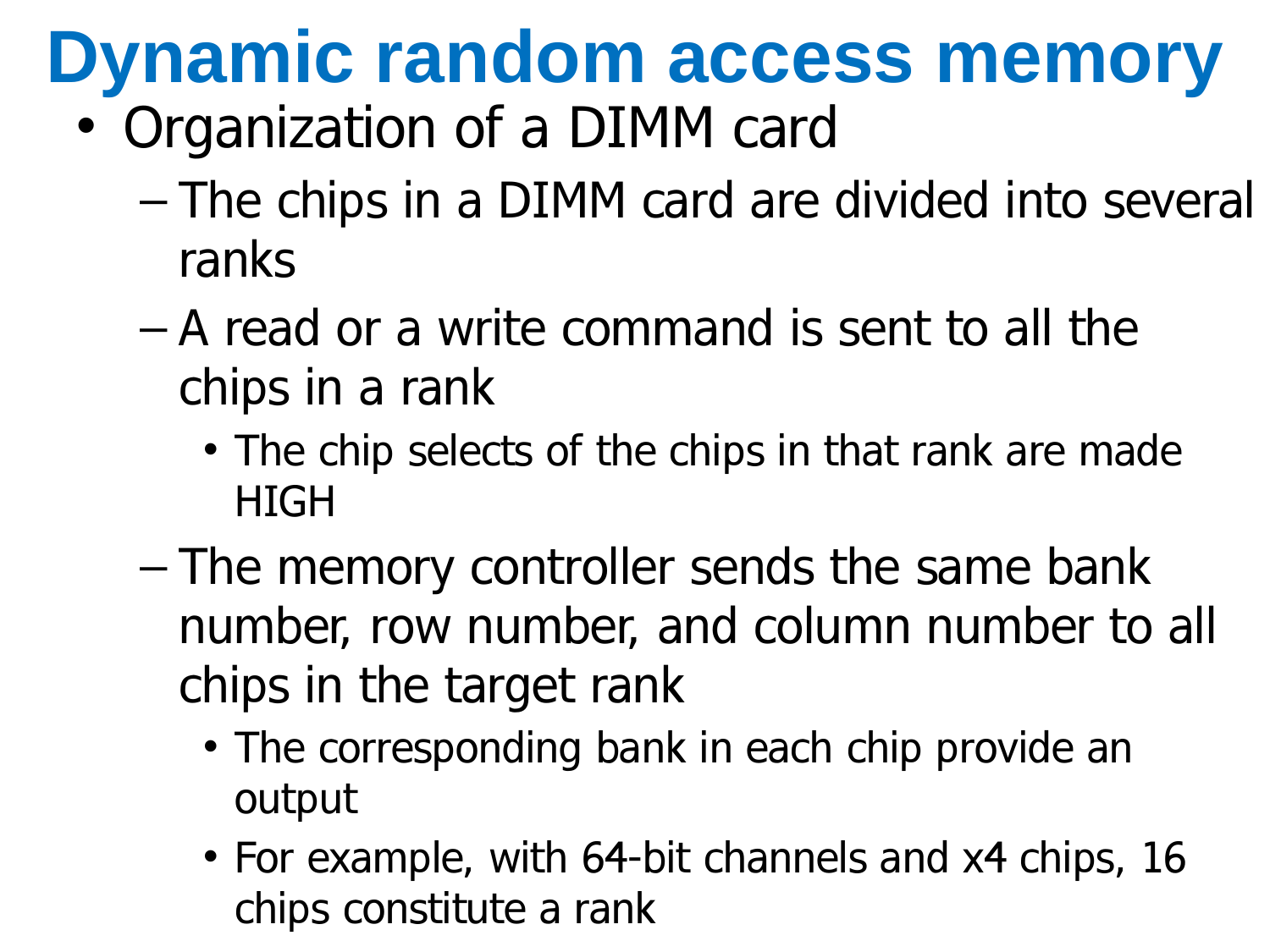

# Dynamic random access memory
Organization of a DIMM card
The chips in a DIMM card are divided into several ranks
A read or a write command is sent to all the chips in a rank
The chip selects of the chips in that rank are made HIGH
The memory controller sends the same bank number, row number, and column number to all chips in the target rank
The corresponding bank in each chip provide an output
For example, with 64-bit channels and x4 chips, 16 chips constitute a rank